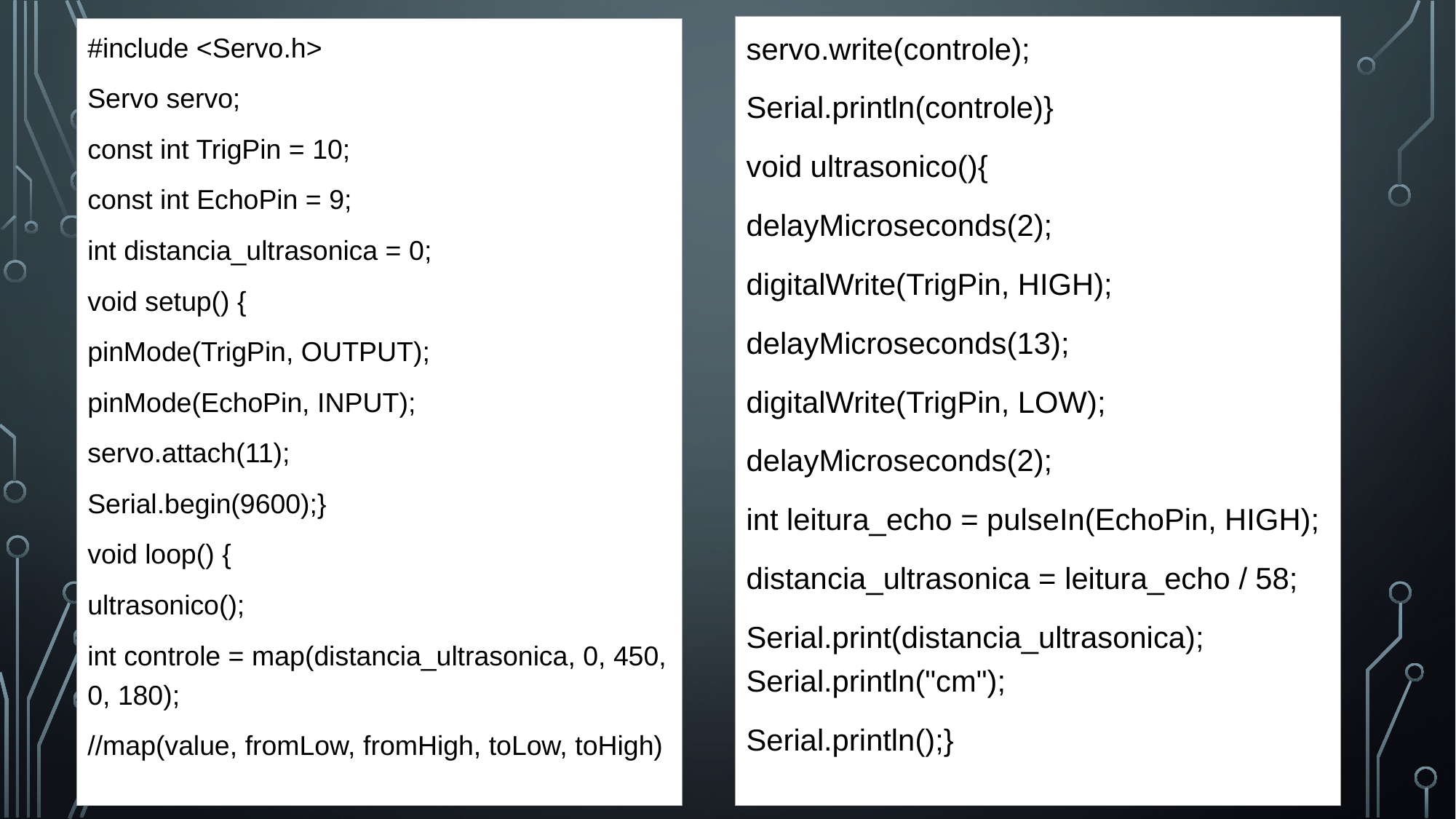

servo.write(controle);
Serial.println(controle)}
void ultrasonico(){
delayMicroseconds(2);
digitalWrite(TrigPin, HIGH);
delayMicroseconds(13);
digitalWrite(TrigPin, LOW);
delayMicroseconds(2);
int leitura_echo = pulseIn(EchoPin, HIGH);
distancia_ultrasonica = leitura_echo / 58;
Serial.print(distancia_ultrasonica);  Serial.println("cm");
Serial.println();}
#include <Servo.h>
Servo servo;
const int TrigPin = 10;
const int EchoPin = 9;
int distancia_ultrasonica = 0;
void setup() {
pinMode(TrigPin, OUTPUT);
pinMode(EchoPin, INPUT);
servo.attach(11);
Serial.begin(9600);}
void loop() {
ultrasonico();
int controle = map(distancia_ultrasonica, 0, 450, 0, 180);
//map(value, fromLow, fromHigh, toLow, toHigh)